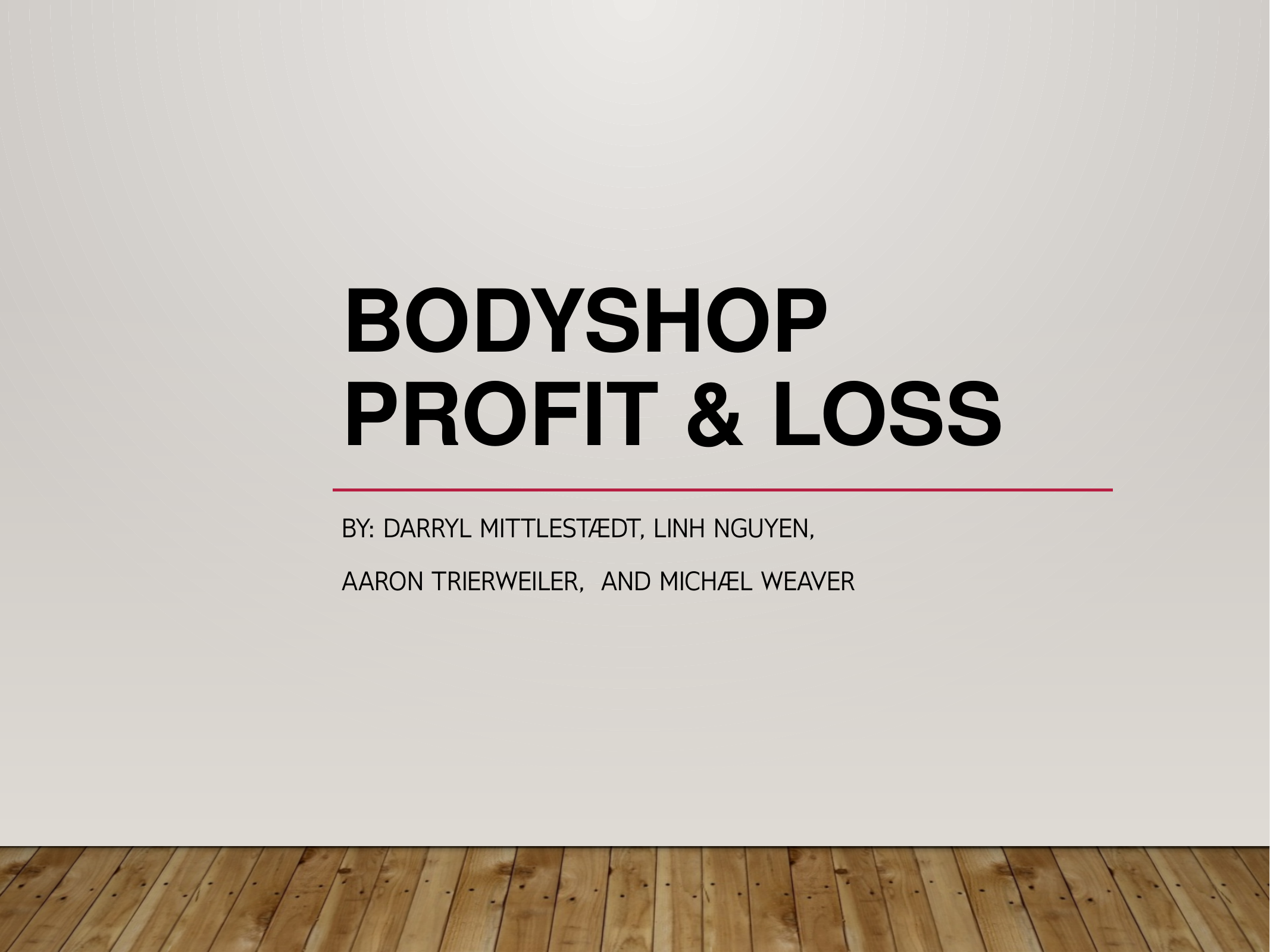

# Bodyshop Profit & Loss
By: Darryl Mittlestaedt, Linh Nguyen,
Aaron Trierweiler,  and Michael Weaver